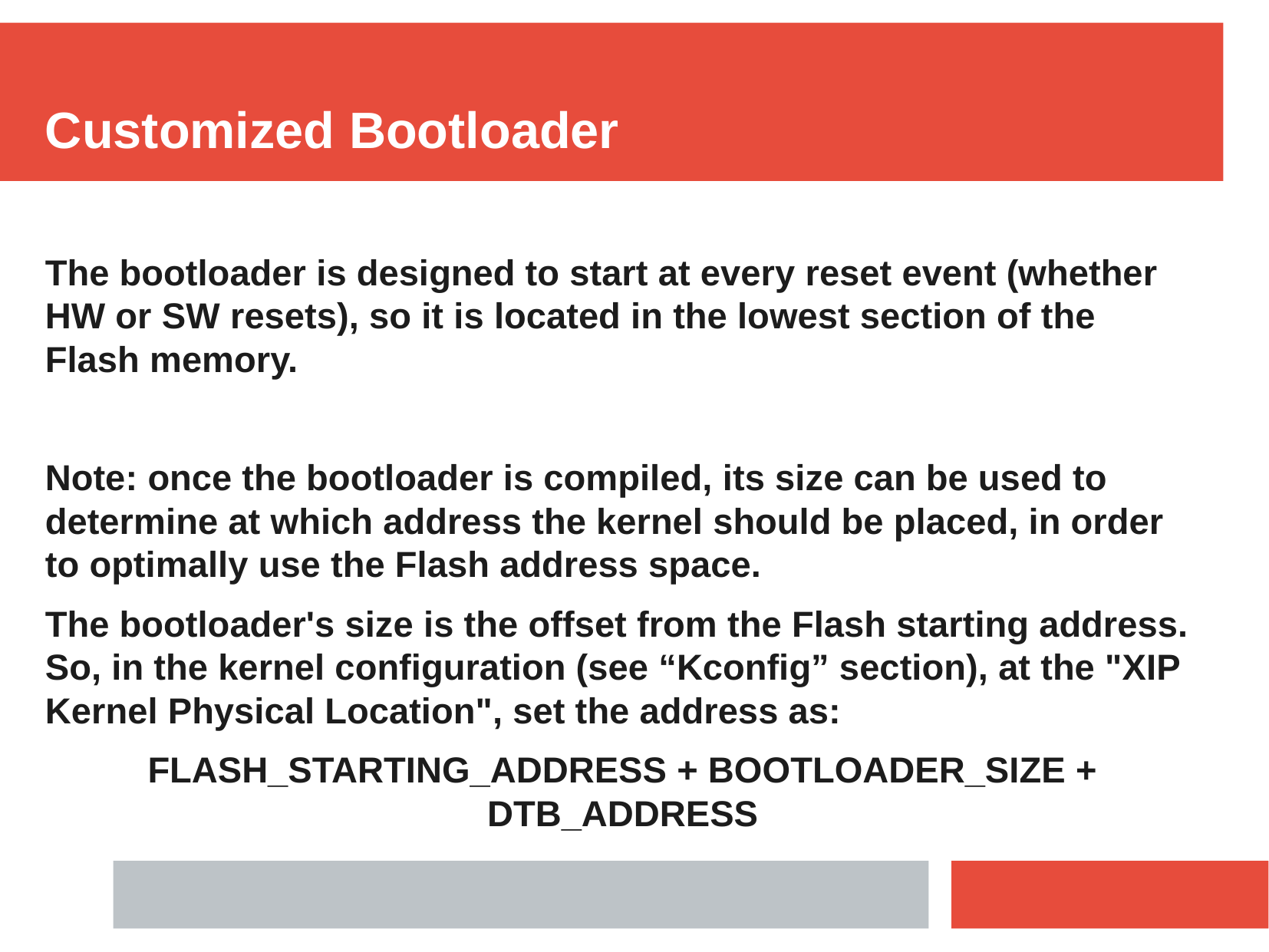

Customized Bootloader
The bootloader is designed to start at every reset event (whether HW or SW resets), so it is located in the lowest section of the Flash memory.

Note: once the bootloader is compiled, its size can be used to determine at which address the kernel should be placed, in order to optimally use the Flash address space.
The bootloader's size is the offset from the Flash starting address. So, in the kernel configuration (see “Kconfig” section), at the "XIP Kernel Physical Location", set the address as:
FLASH_STARTING_ADDRESS + BOOTLOADER_SIZE + DTB_ADDRESS